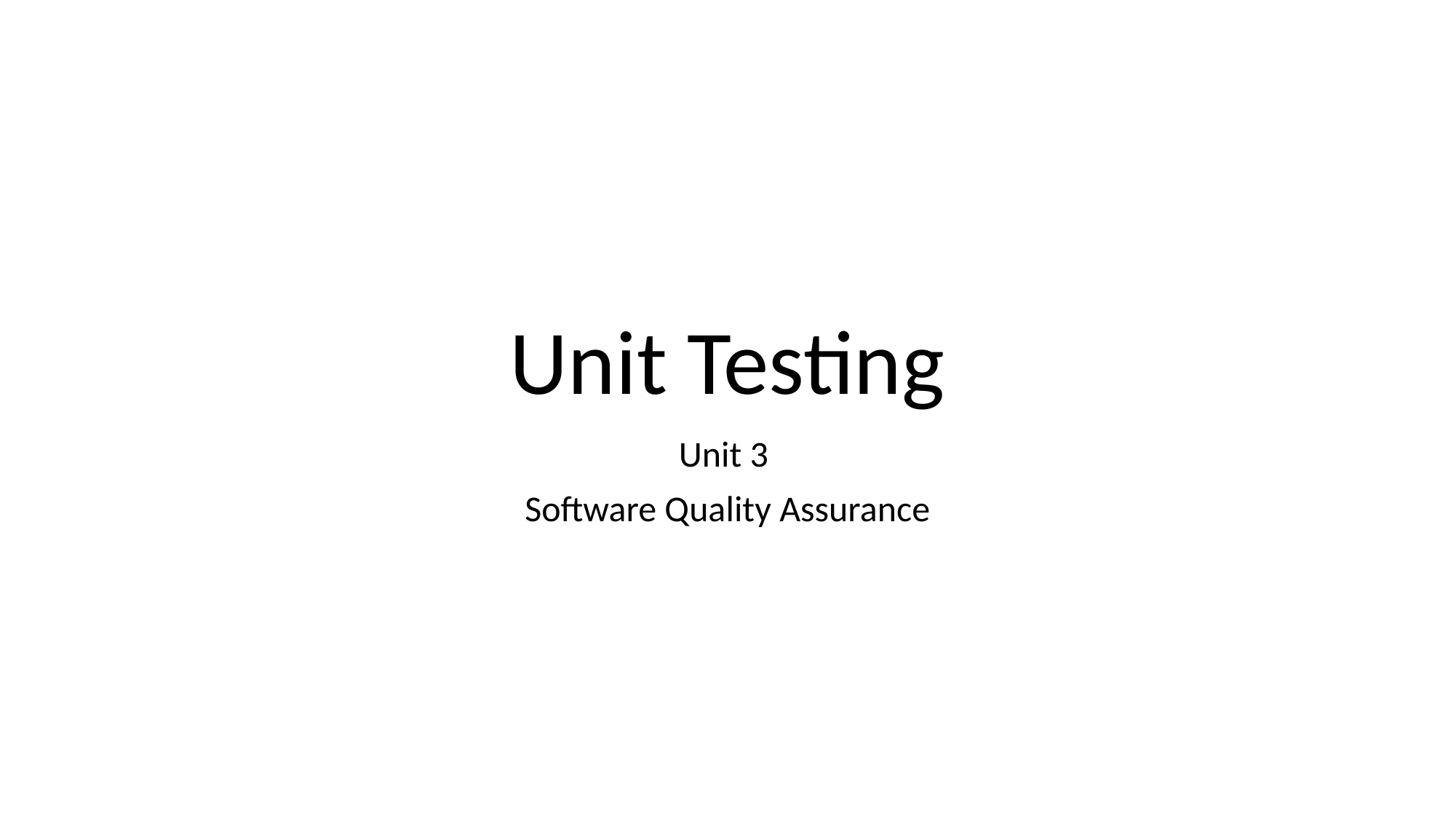

# Unit Testing
Unit 3
Software Quality Assurance